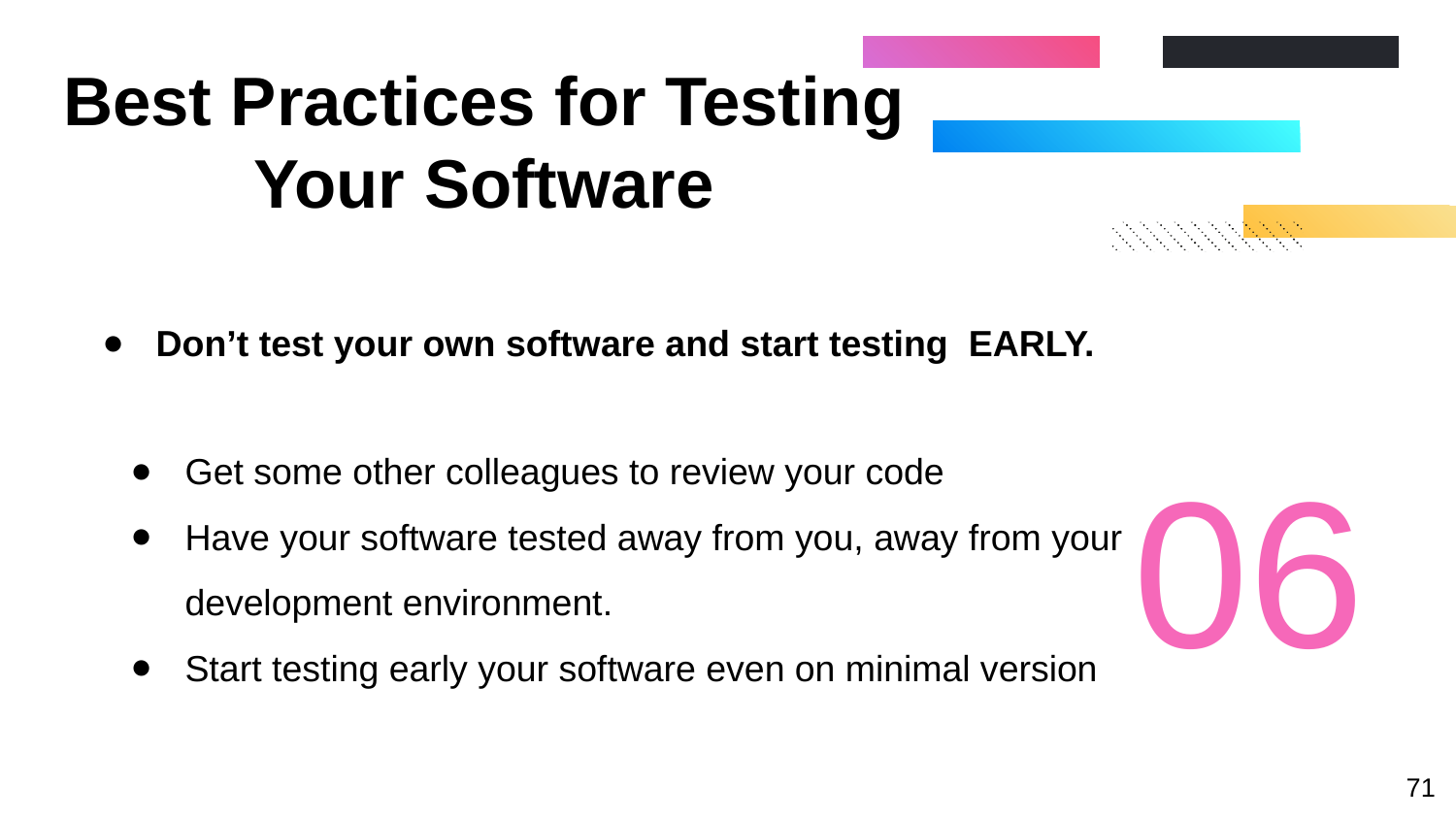

# Best Practices for Testing Your Software
Don’t test your own software and start testing  EARLY.

06
Get some other colleagues to review your code
Have your software tested away from you, away from your development environment.
Start testing early your software even on minimal version

71